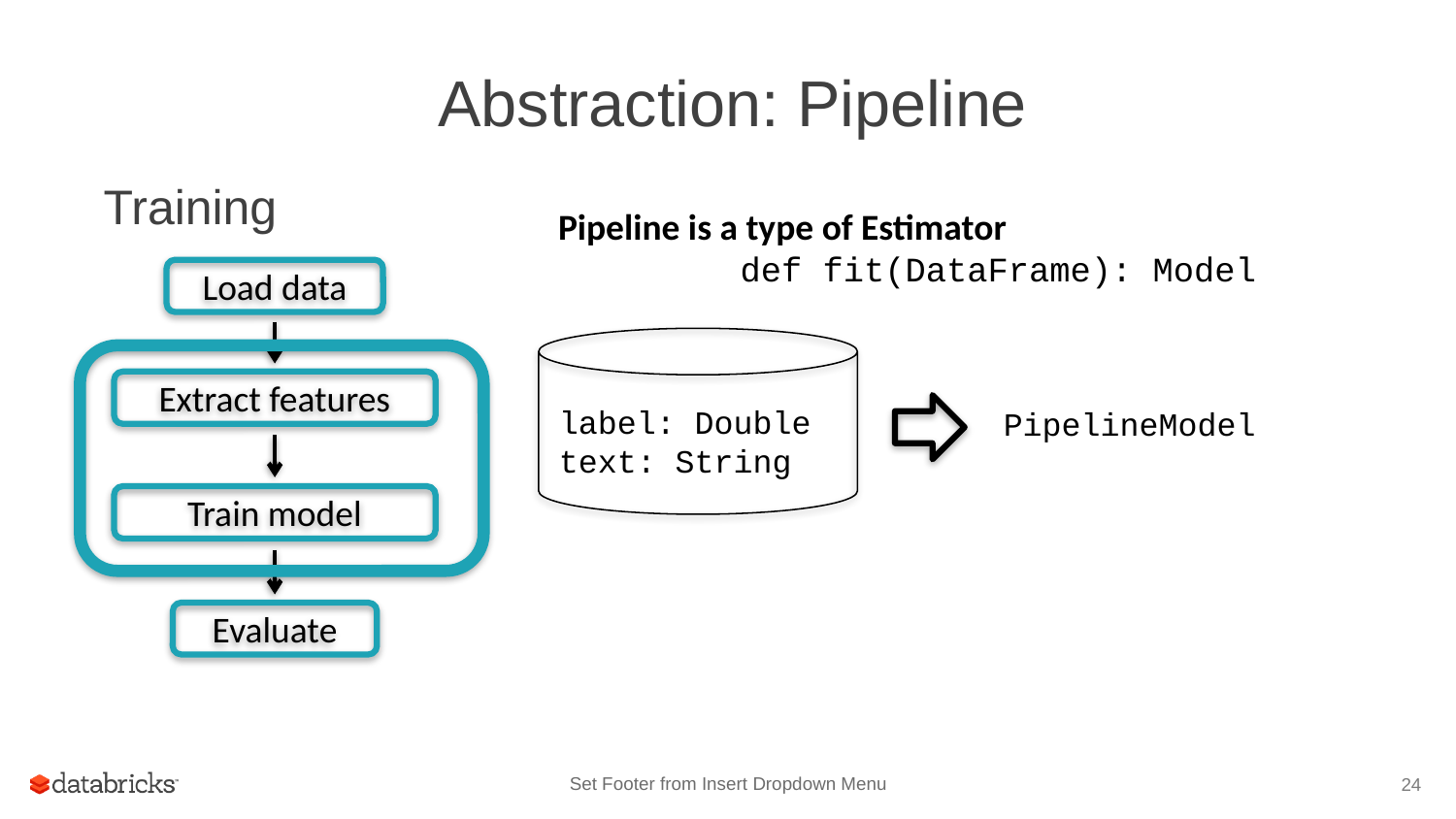

# Abstraction: Pipeline
Training
Pipeline is a type of Estimator
	def fit(DataFrame): Model
Load data

Extract features
label: Double
text: String

PipelineModel
Train model
Evaluate
Set Footer from Insert Dropdown Menu
24